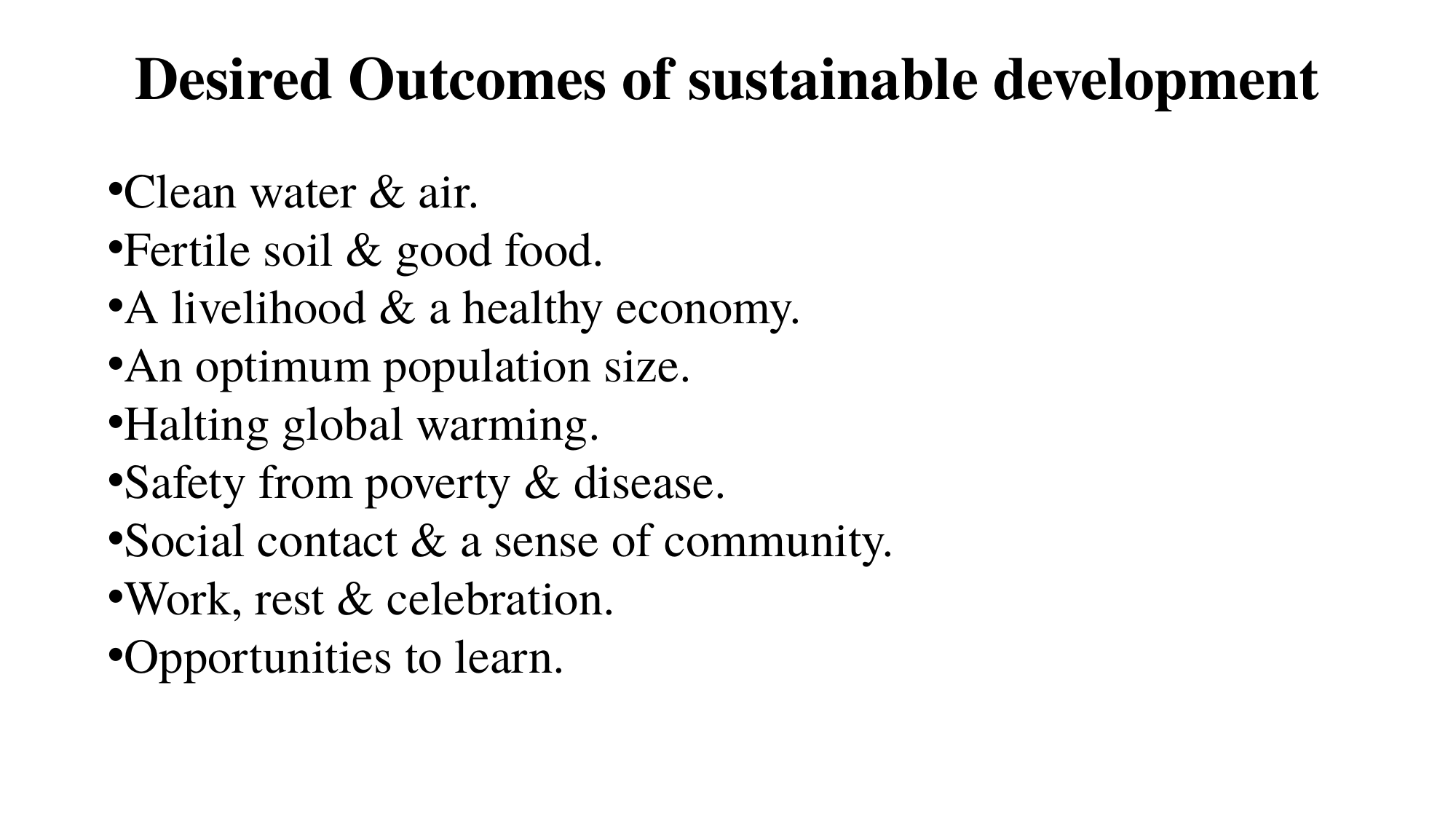

# Desired Outcomes of sustainable development
Clean water & air.
Fertile soil & good food.
A livelihood & a healthy economy.
An optimum population size.
Halting global warming.
Safety from poverty & disease.
Social contact & a sense of community.
Work, rest & celebration.
Opportunities to learn.